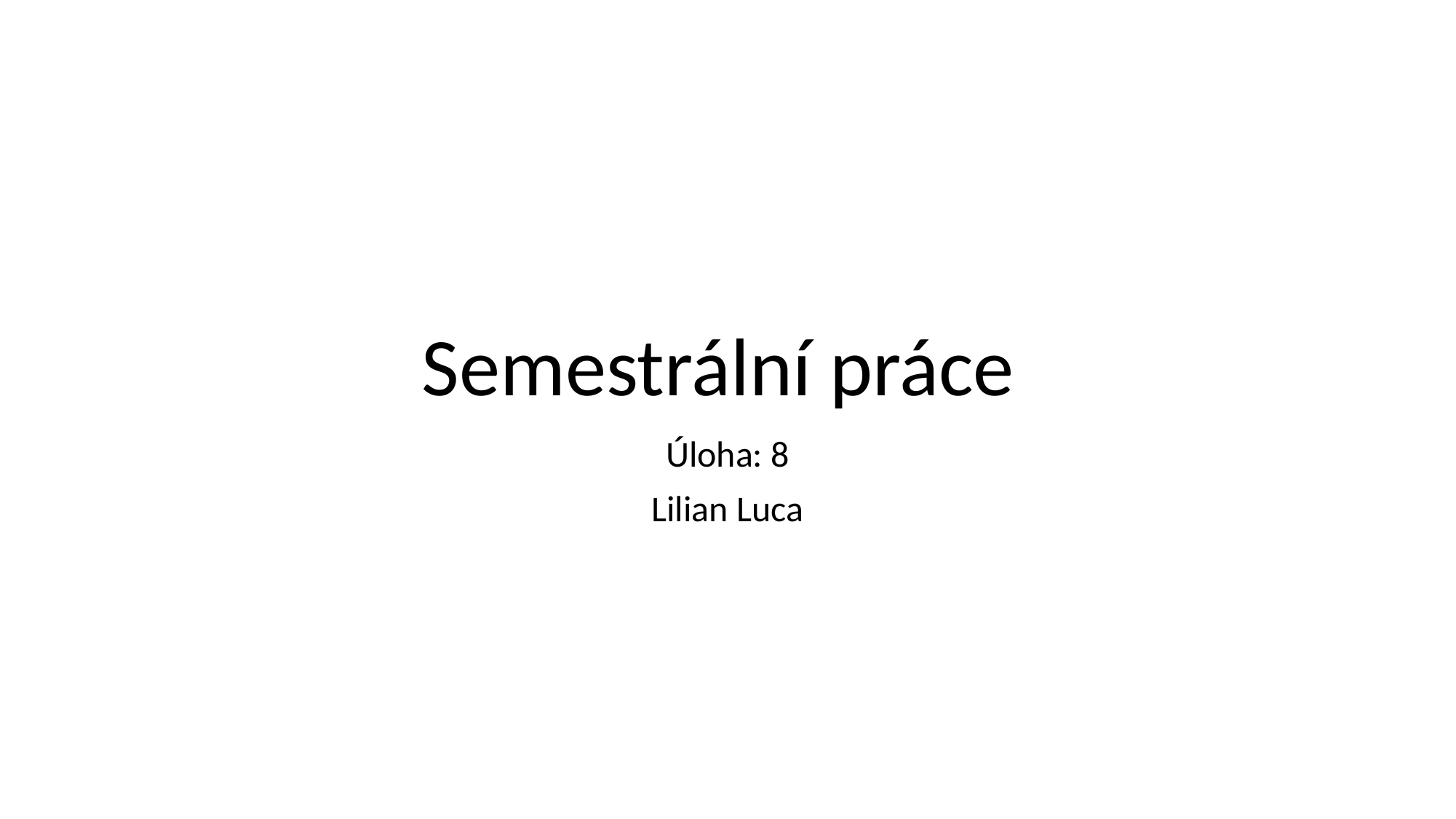

# Semestrální práce
Úloha: 8
Lilian Luca